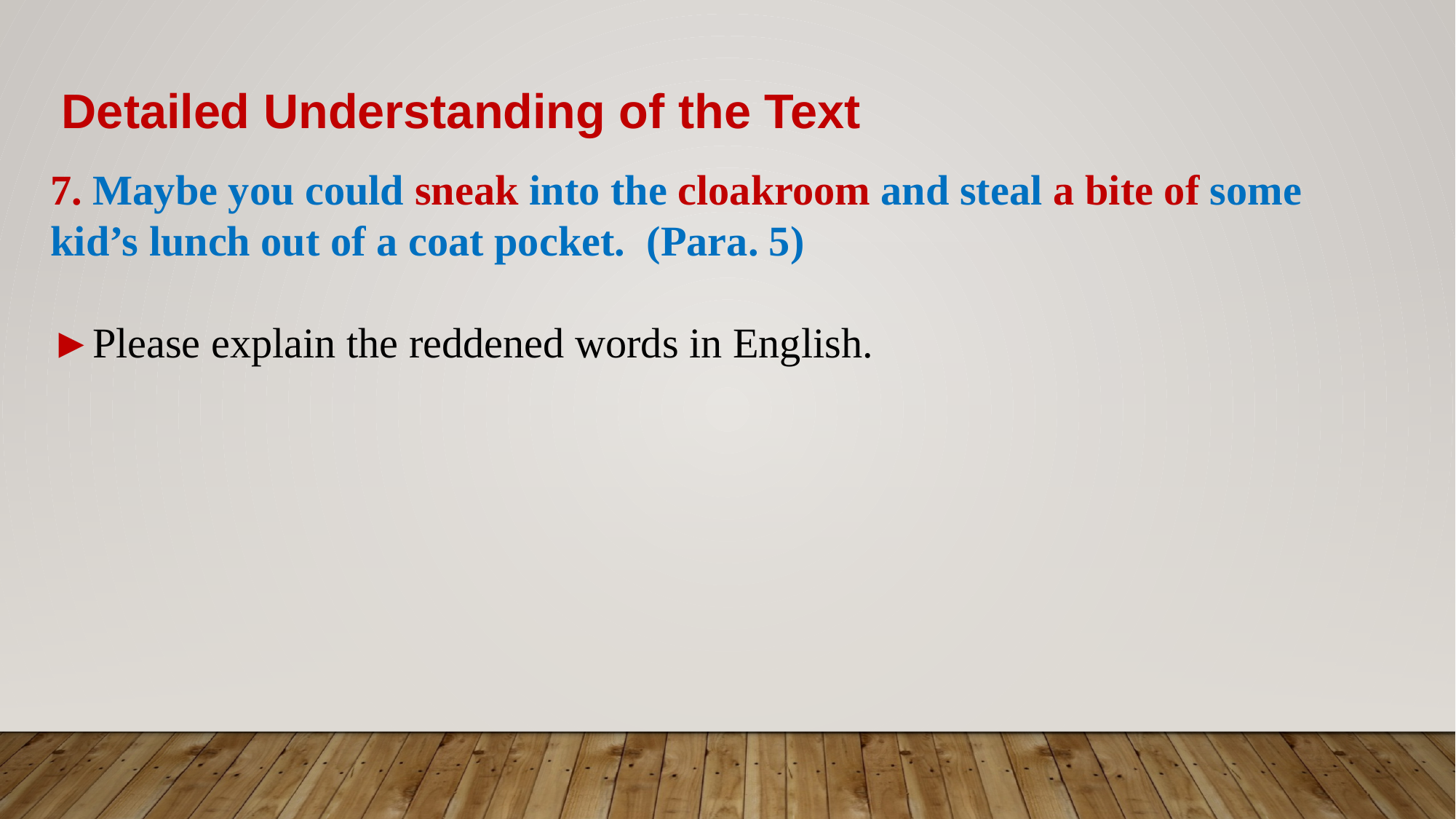

Detailed Understanding of the Text
7. Maybe you could sneak into the cloakroom and steal a bite of some kid’s lunch out of a coat pocket.  (Para. 5)

►Please explain the reddened words in English.